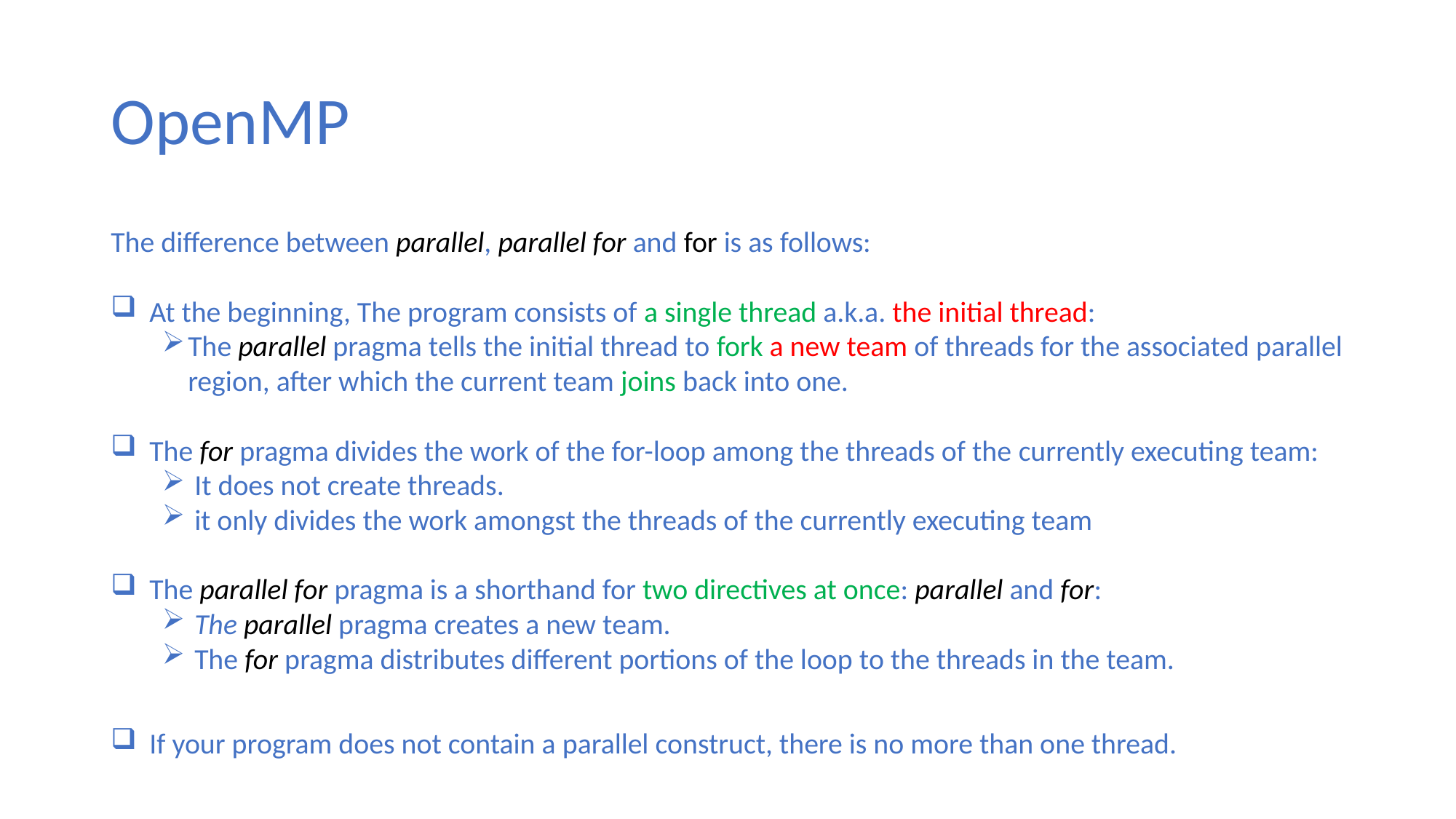

# OpenMP
The difference between parallel, parallel for and for is as follows:

At the beginning, The program consists of a single thread a.k.a. the initial thread:
The parallel pragma tells the initial thread to fork a new team of threads for the associated parallel region, after which the current team joins back into one.

The for pragma divides the work of the for-loop among the threads of the currently executing team:
 It does not create threads.
 it only divides the work amongst the threads of the currently executing team

The parallel for pragma is a shorthand for two directives at once: parallel and for:
 The parallel pragma creates a new team.
 The for pragma distributes different portions of the loop to the threads in the team.

If your program does not contain a parallel construct, there is no more than one thread.